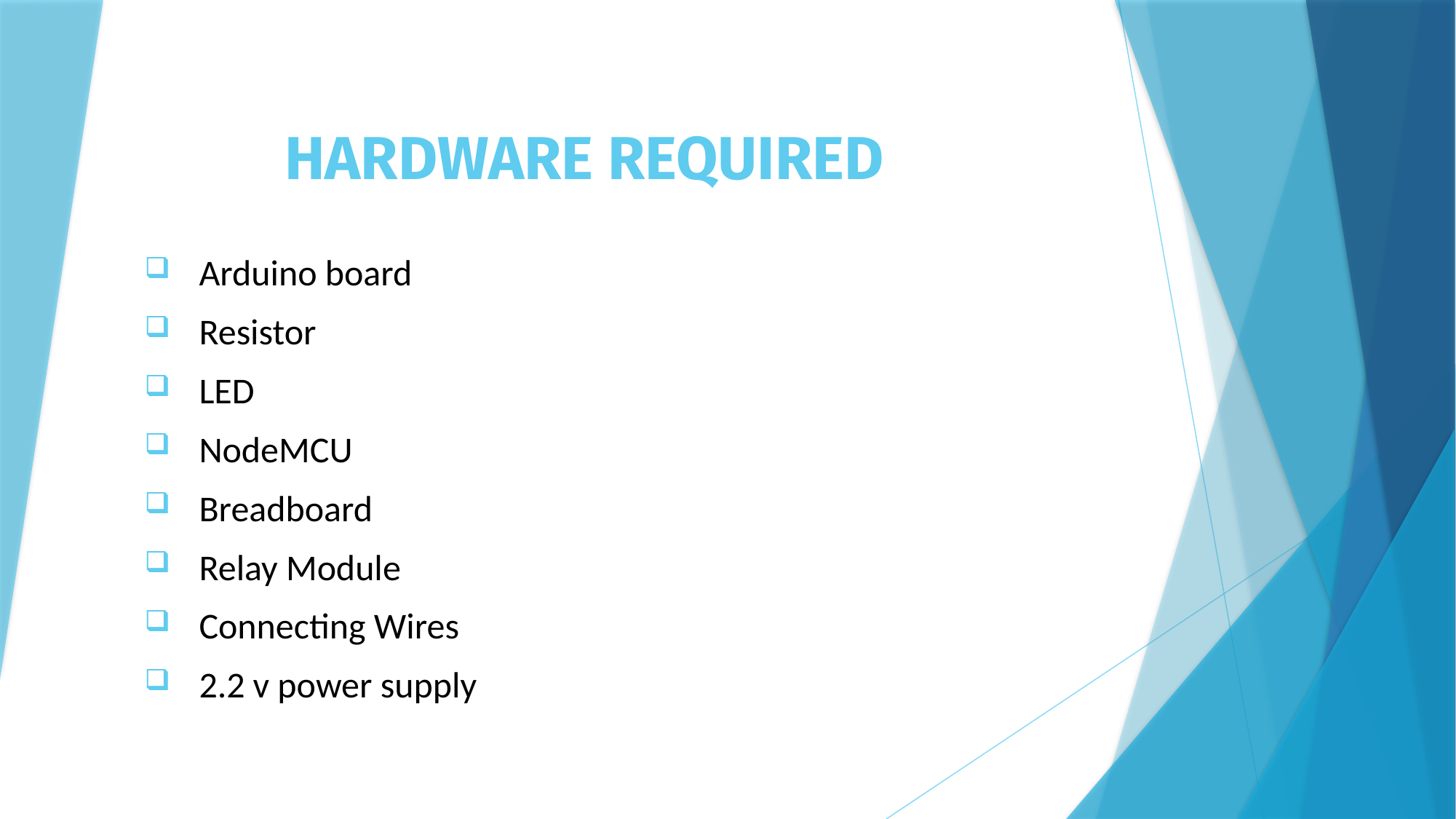

# HARDWARE REQUIRED

Arduino board
Resistor
LED
NodeMCU
Breadboard
Relay Module
Connecting Wires
2.2 v power supply